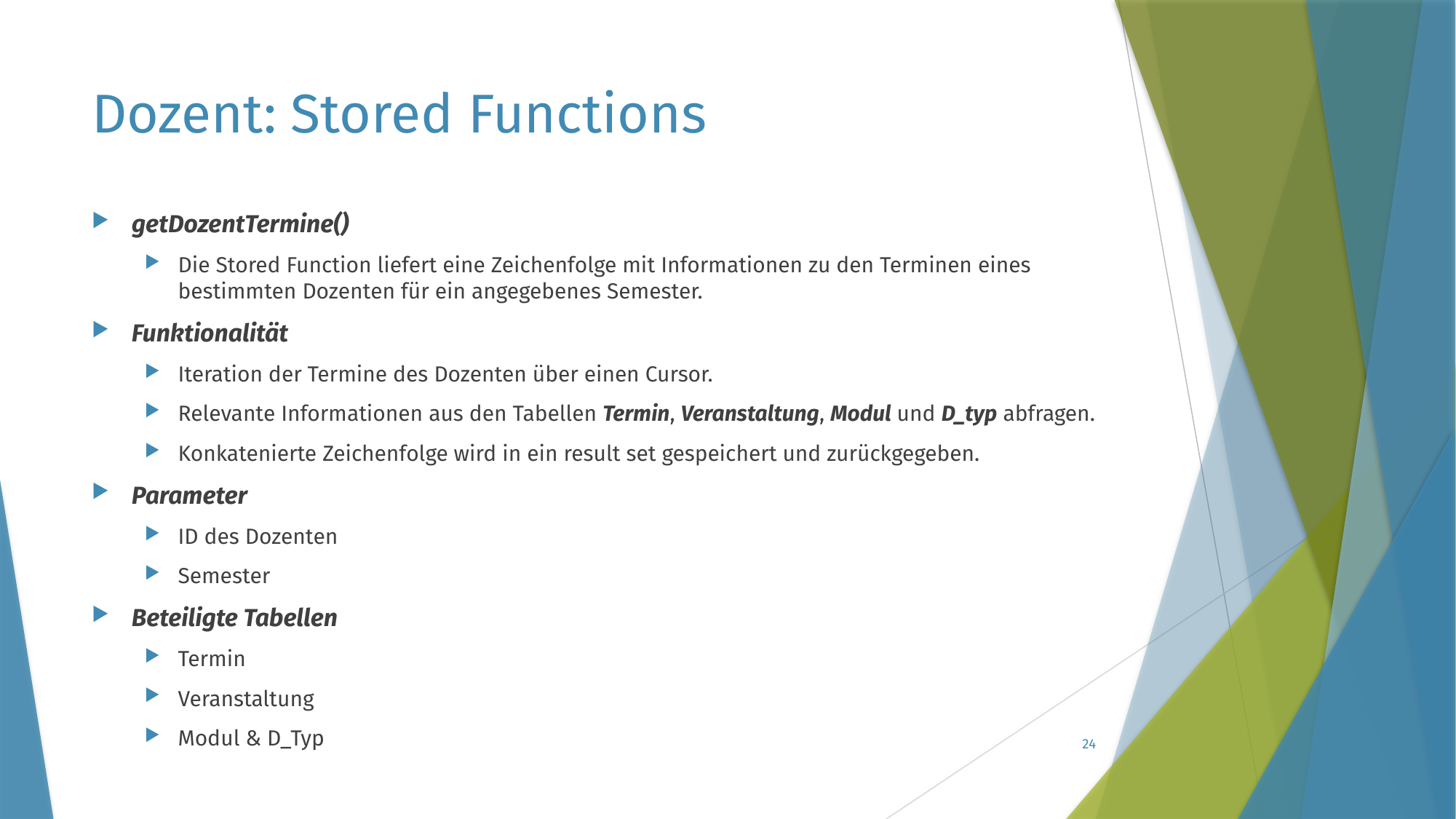

# Dozent: Stored Functions
getDozentTermine()
Die Stored Function liefert eine Zeichenfolge mit Informationen zu den Terminen eines bestimmten Dozenten für ein angegebenes Semester.
Funktionalität
Iteration der Termine des Dozenten über einen Cursor.
Relevante Informationen aus den Tabellen Termin, Veranstaltung, Modul und D_typ abfragen.
Konkatenierte Zeichenfolge wird in ein result set gespeichert und zurückgegeben.
Parameter
ID des Dozenten
Semester
Beteiligte Tabellen
Termin
Veranstaltung
Modul & D_Typ

24